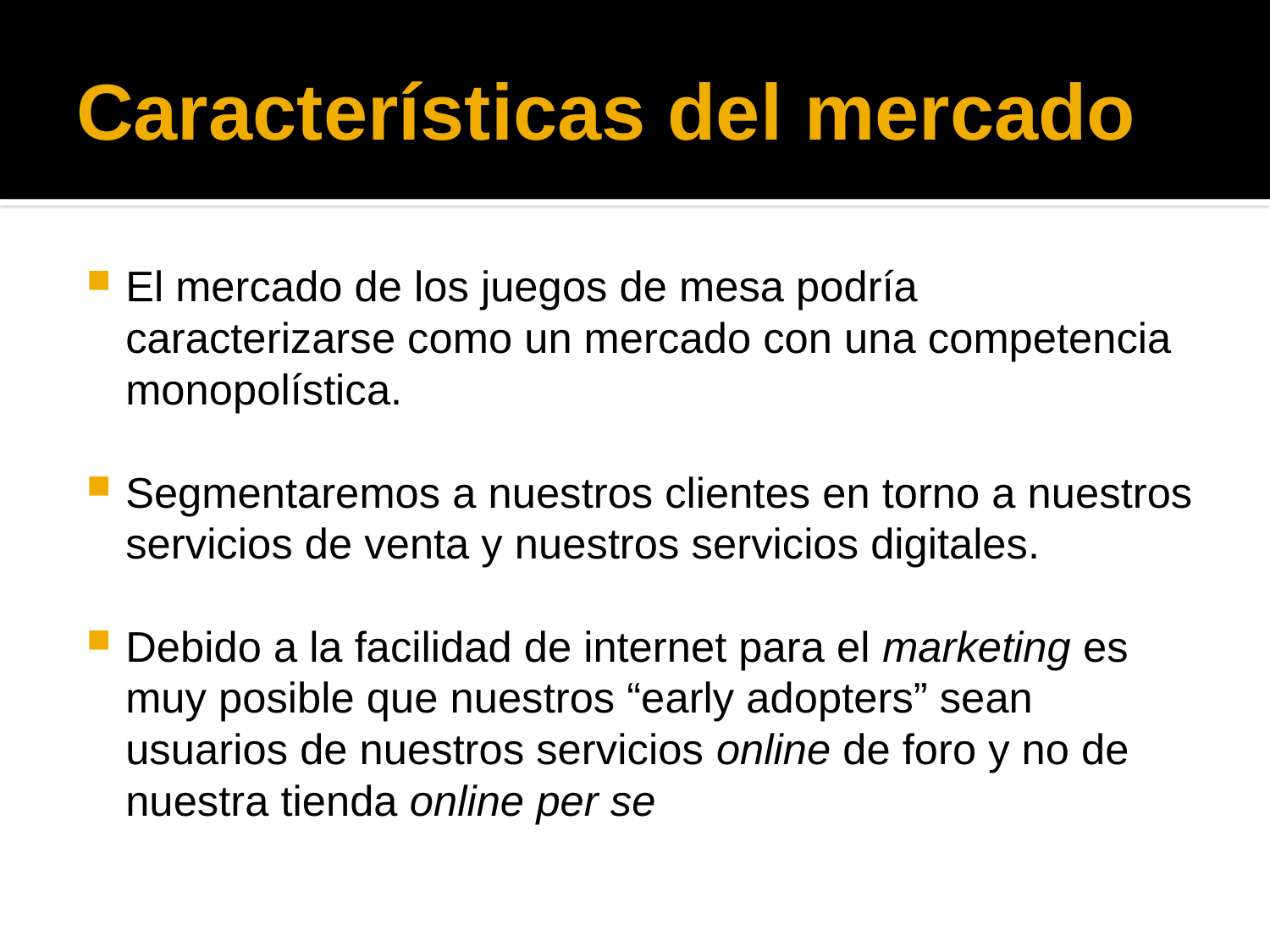

# Características del mercado
El mercado de los juegos de mesa podría caracterizarse como un mercado con una competencia monopolística.

Segmentaremos a nuestros clientes en torno a nuestros servicios de venta y nuestros servicios digitales.

Debido a la facilidad de internet para el marketing es muy posible que nuestros “early adopters” sean usuarios de nuestros servicios online de foro y no de nuestra tienda online per se